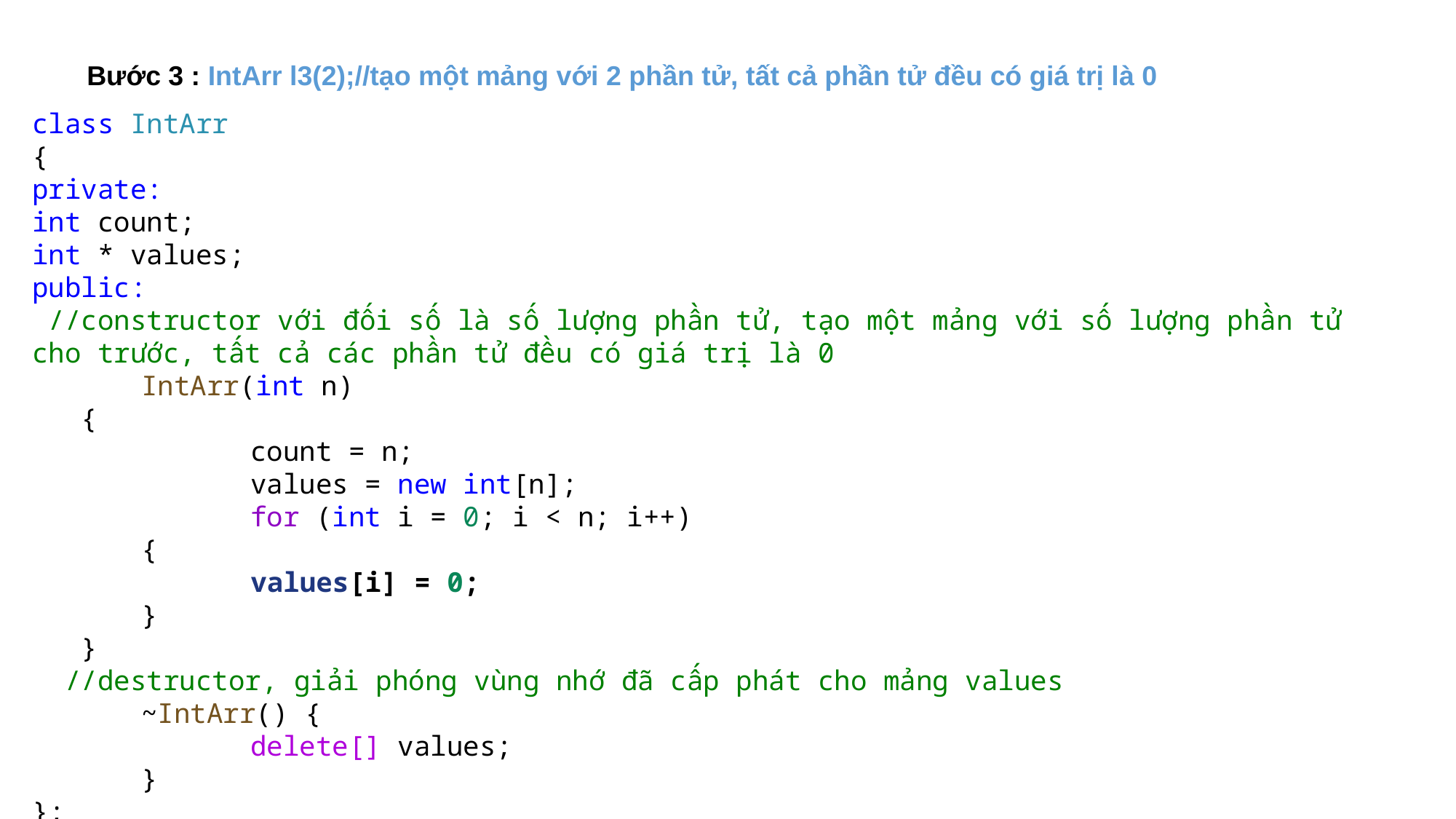

Bước 3 : IntArr l3(2);//tạo một mảng với 2 phần tử, tất cả phần tử đều có giá trị là 0
class IntArr
{
private:
int count;
int * values;
public:
 //constructor với đối số là số lượng phần tử, tạo một mảng với số lượng phần tử cho trước, tất cả các phần tử đều có giá trị là 0
	IntArr(int n)
   {
		count = n;
		values = new int[n];
		for (int i = 0; i < n; i++)
	{
		values[i] = 0;
	}
   }
  //destructor, giải phóng vùng nhớ đã cấp phát cho mảng values
	~IntArr() {
		delete[] values;
	}
};